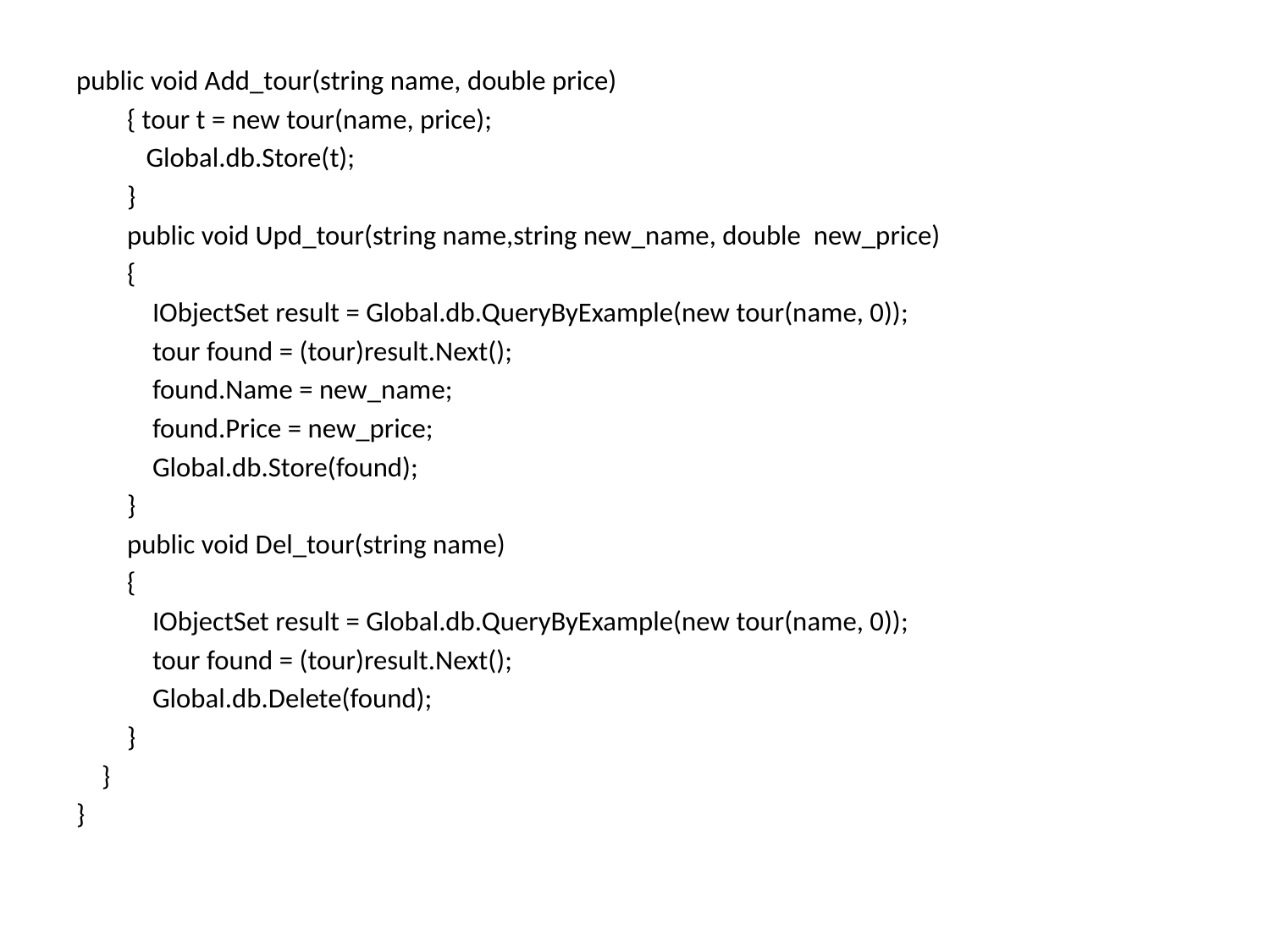

public void Add_tour(string name, double price)
        { tour t = new tour(name, price);
           Global.db.Store(t);
        }
        public void Upd_tour(string name,string new_name, double  new_price)
        {
            IObjectSet result = Global.db.QueryByExample(new tour(name, 0));
            tour found = (tour)result.Next();
            found.Name = new_name;
            found.Price = new_price;
            Global.db.Store(found);
        }
        public void Del_tour(string name)
        {
            IObjectSet result = Global.db.QueryByExample(new tour(name, 0));
            tour found = (tour)result.Next();
            Global.db.Delete(found);
        }
    }
}